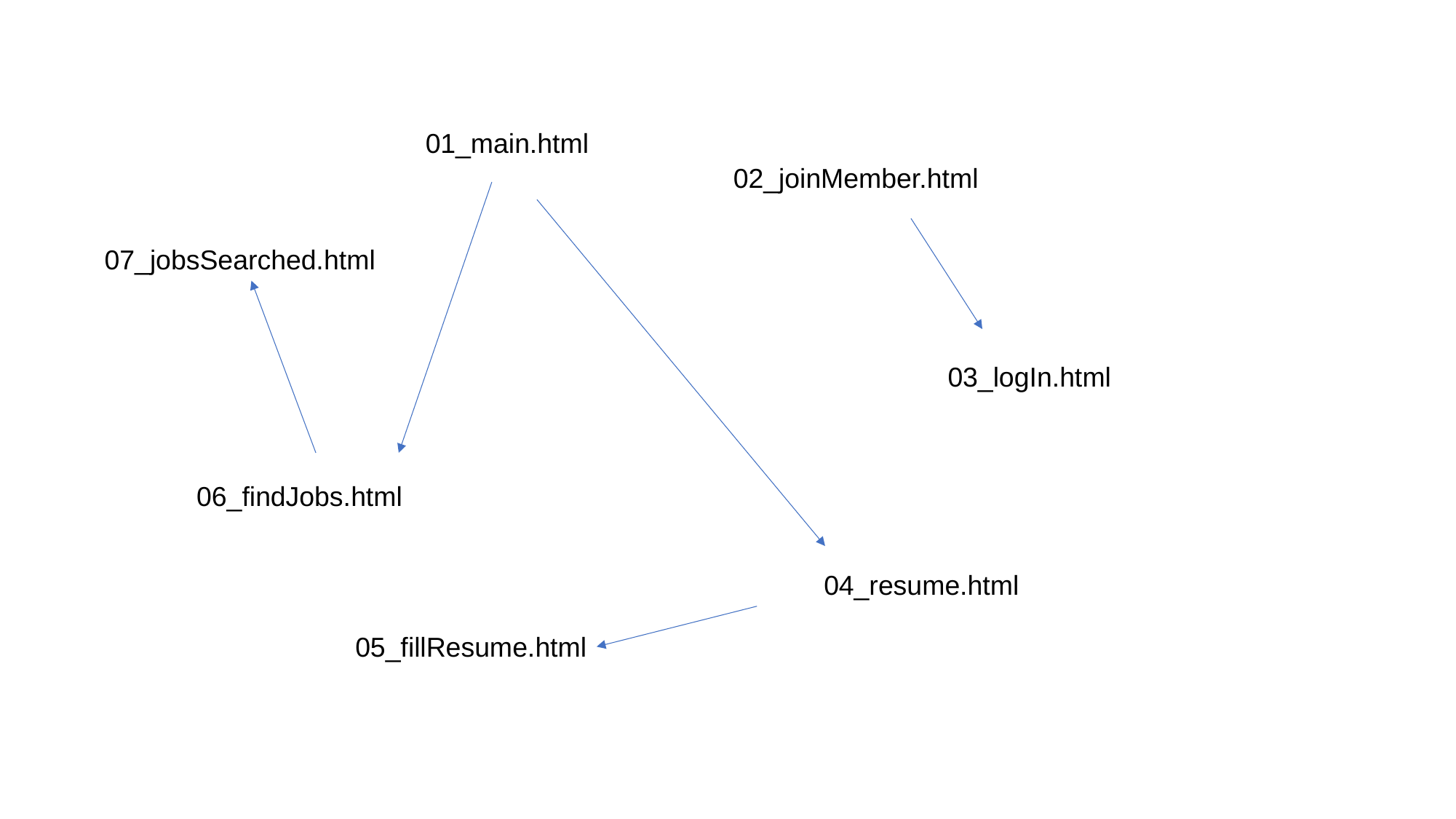

01_main.html
02_joinMember.html
07_jobsSearched.html
03_logIn.html
06_findJobs.html
04_resume.html
05_fillResume.html